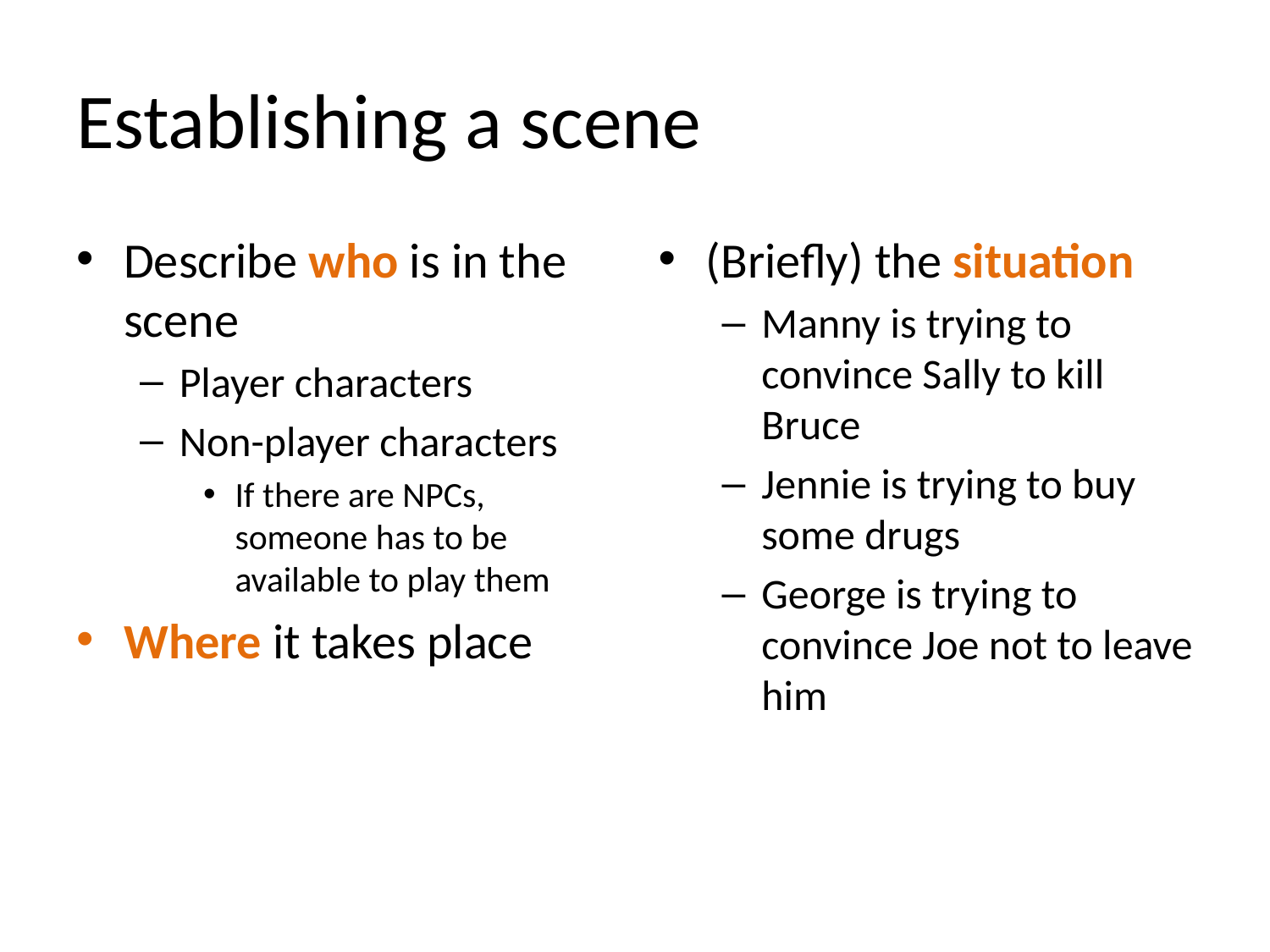

# Establishing a scene
Describe who is in the scene
Player characters
Non-player characters
If there are NPCs, someone has to be available to play them
Where it takes place
(Briefly) the situation
Manny is trying to convince Sally to kill Bruce
Jennie is trying to buy some drugs
George is trying to convince Joe not to leave him